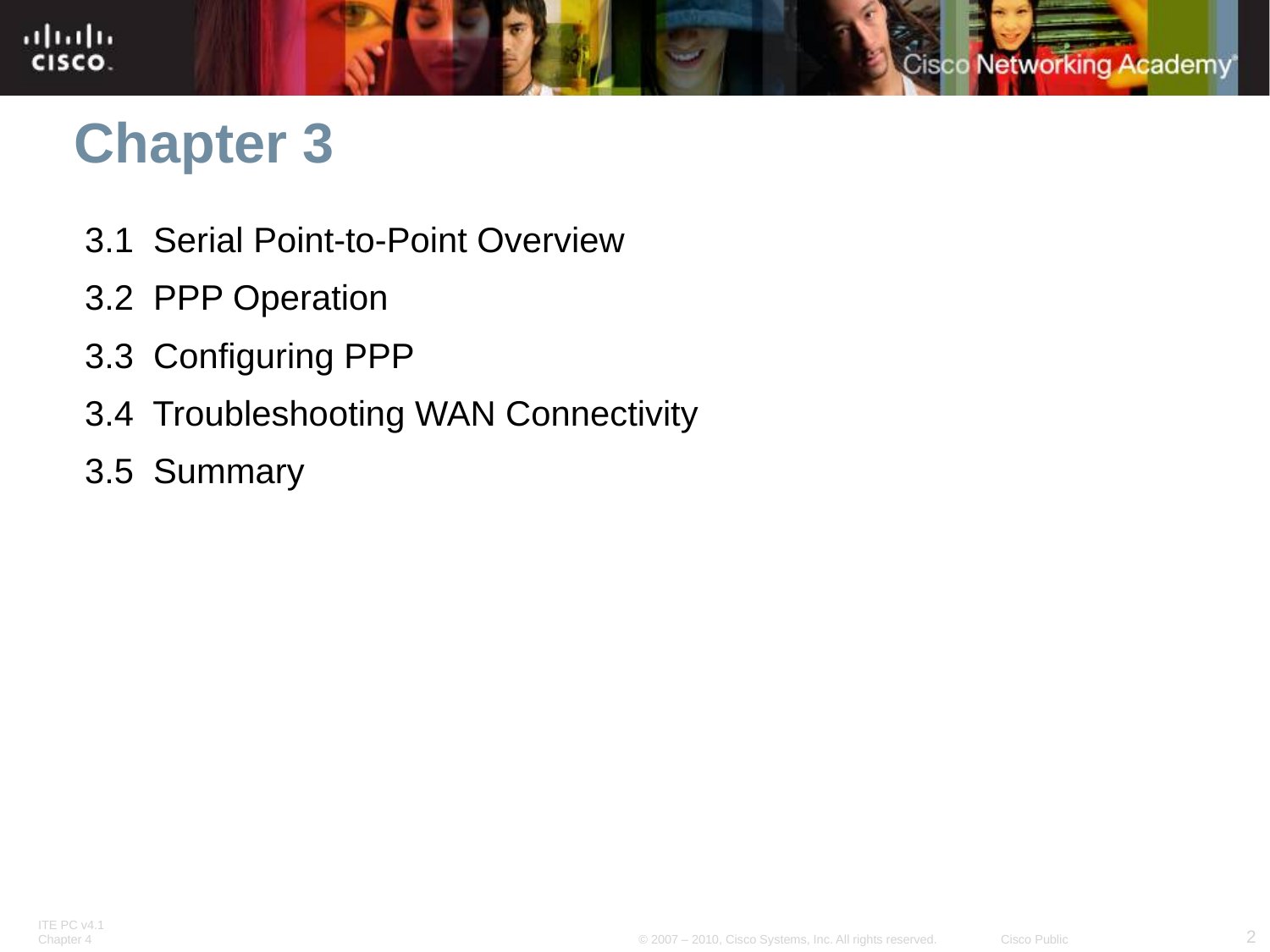

# Chapter 3
3.1  Serial Point-to-Point Overview
3.2  PPP Operation
3.3  Configuring PPP
3.4  Troubleshooting WAN Connectivity
3.5  Summary